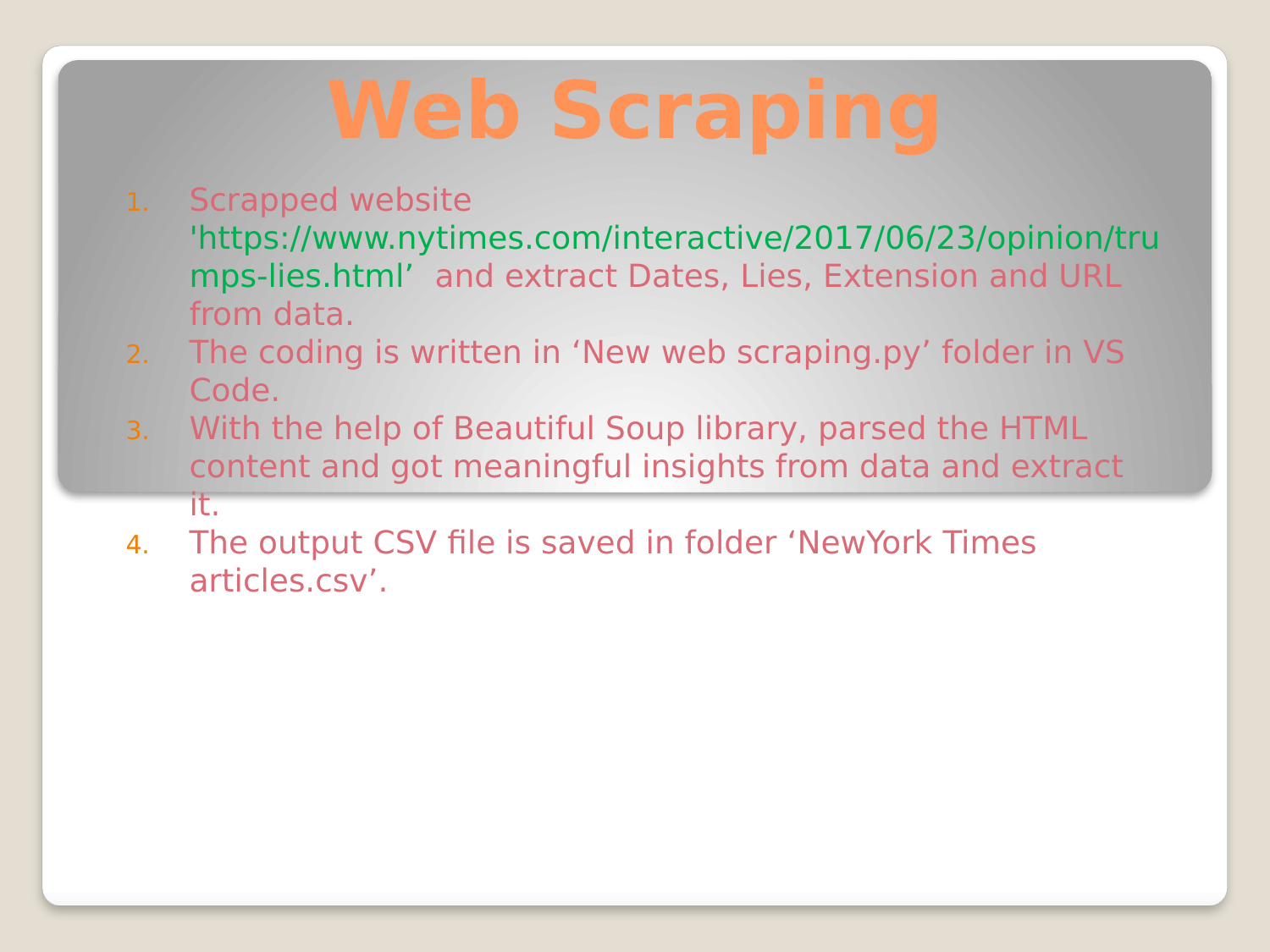

# Web Scraping
Scrapped website 'https://www.nytimes.com/interactive/2017/06/23/opinion/trumps-lies.html’  and extract Dates, Lies, Extension and URL from data.
The coding is written in ‘New web scraping.py’ folder in VS Code.
With the help of Beautiful Soup library, parsed the HTML content and got meaningful insights from data and extract it.
The output CSV file is saved in folder ‘NewYork Times articles.csv’.